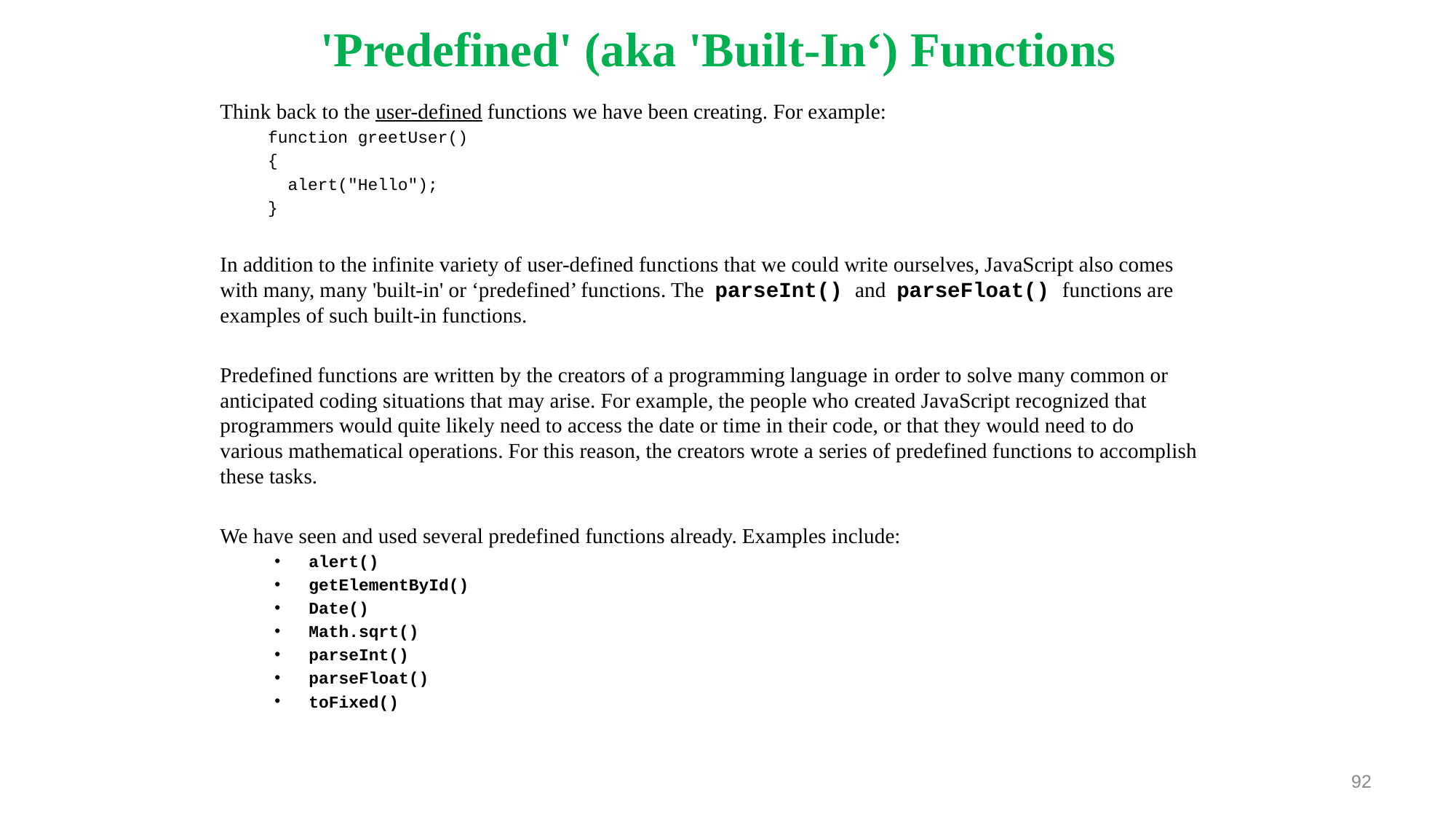

# 'Predefined' (aka 'Built-In‘) Functions
Think back to the user-defined functions we have been creating. For example:
function greetUser()
{
  alert("Hello");
}

In addition to the infinite variety of user-defined functions that we could write ourselves, JavaScript also comes with many, many 'built-in' or ‘predefined’ functions. The  parseInt() and  parseFloat() functions are examples of such built-in functions.

Predefined functions are written by the creators of a programming language in order to solve many common or anticipated coding situations that may arise. For example, the people who created JavaScript recognized that programmers would quite likely need to access the date or time in their code, or that they would need to do various mathematical operations. For this reason, the creators wrote a series of predefined functions to accomplish these tasks.

We have seen and used several predefined functions already. Examples include:
alert()
getElementById()
Date()
Math.sqrt()
parseInt()
parseFloat()
toFixed()
92